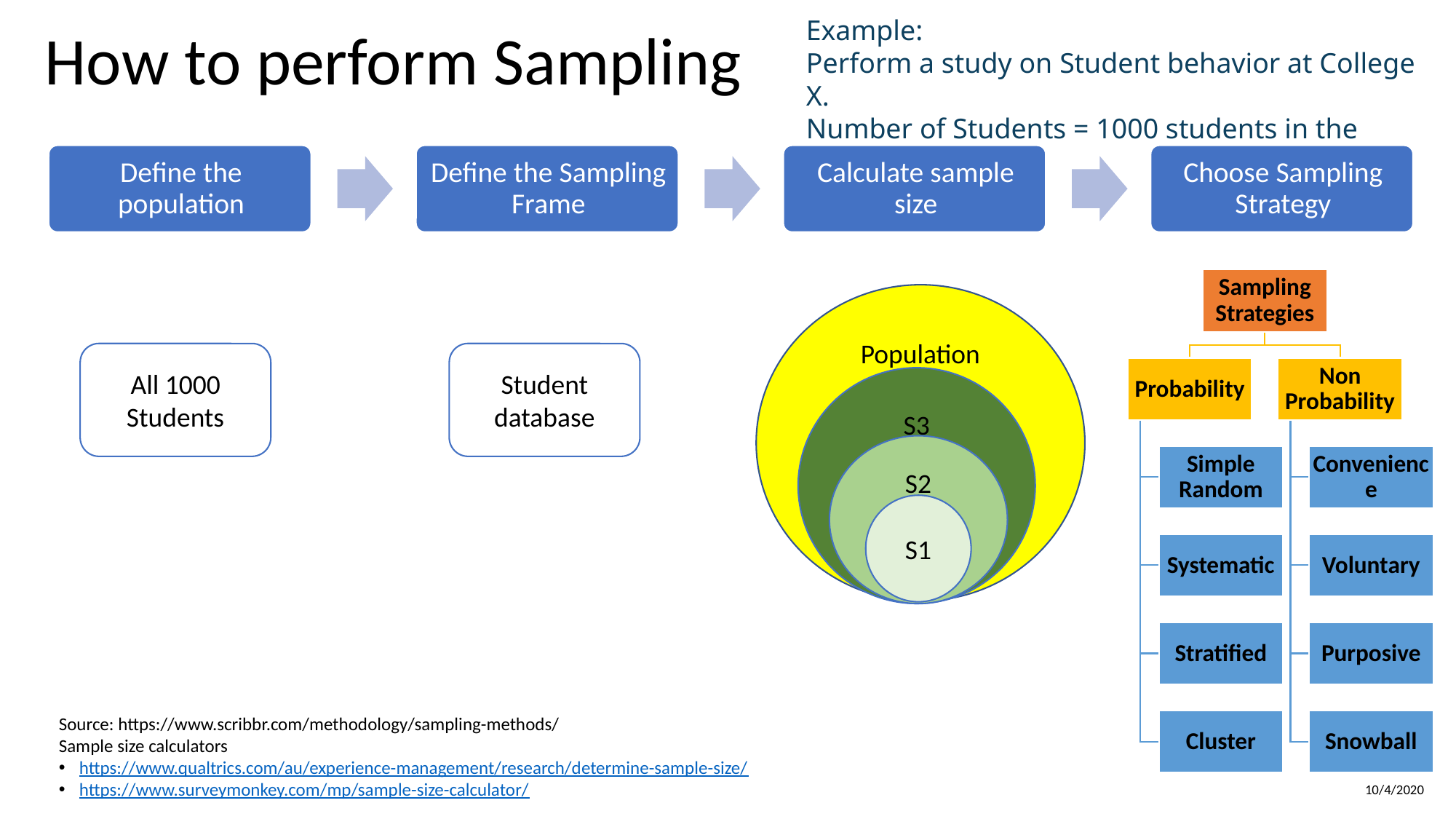

Example:
Perform a study on Student behavior at College X.
Number of Students = 1000 students in the college.
# How to perform Sampling
Define the population

Define the Sampling Frame

Calculate sample size

Choose Sampling Strategy
Sampling Strategies
Probability
Simple Random
Systematic
Stratified
Cluster
Non Probability
Convenience
Voluntary
Purposive
Snowball
Population
All 1000 Students
Student database
S3
S2
S1
Source: https://www.scribbr.com/methodology/sampling-methods/
Sample size calculators
https://www.qualtrics.com/au/experience-management/research/determine-sample-size/
https://www.surveymonkey.com/mp/sample-size-calculator/

3
10/4/2020